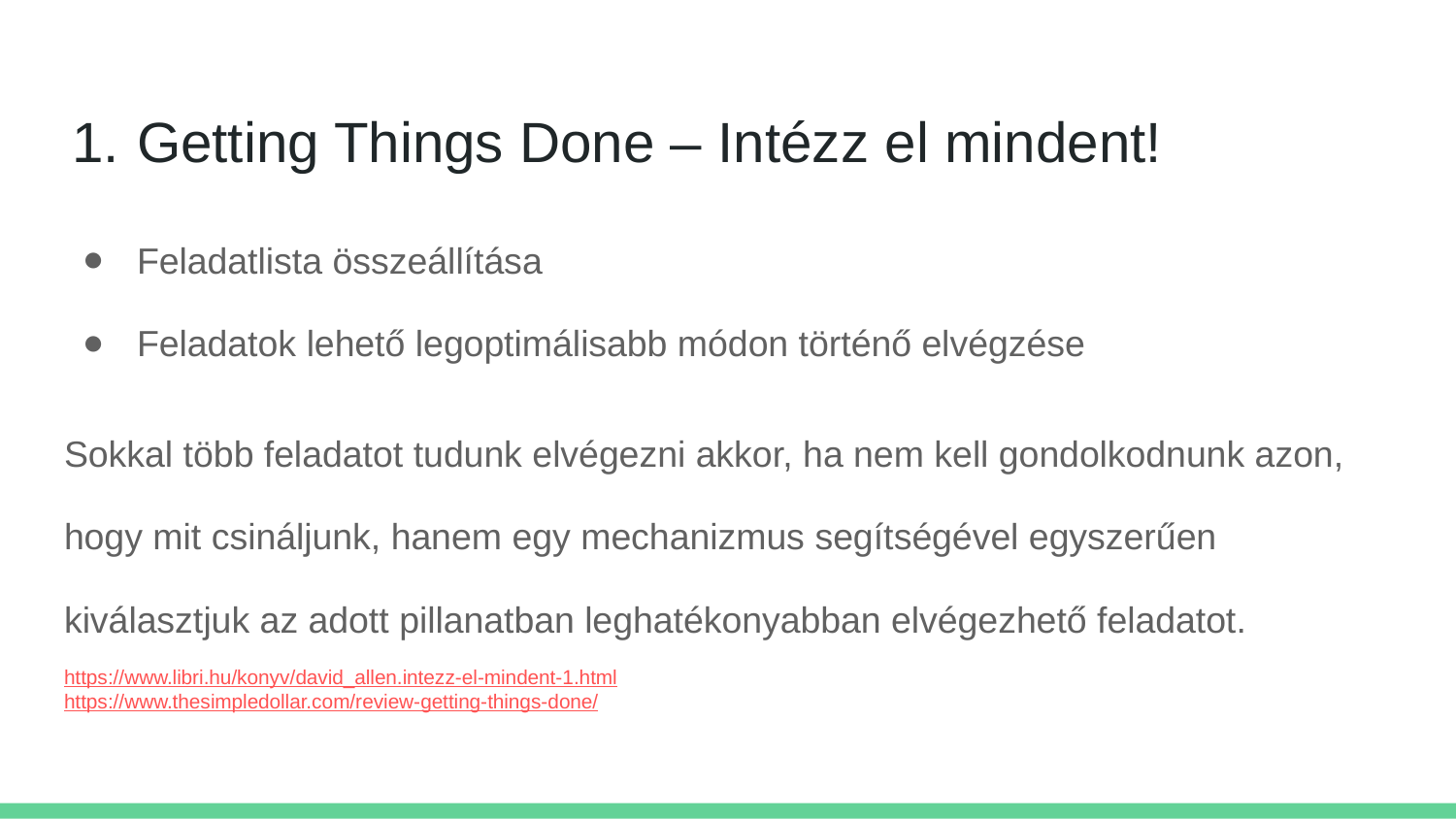

# Getting Things Done – Intézz el mindent!
Feladatlista összeállítása
Feladatok lehető legoptimálisabb módon történő elvégzése

Sokkal több feladatot tudunk elvégezni akkor, ha nem kell gondolkodnunk azon, hogy mit csináljunk, hanem egy mechanizmus segítségével egyszerűen kiválasztjuk az adott pillanatban leghatékonyabban elvégezhető feladatot.

https://www.libri.hu/konyv/david_allen.intezz-el-mindent-1.html
https://www.thesimpledollar.com/review-getting-things-done/